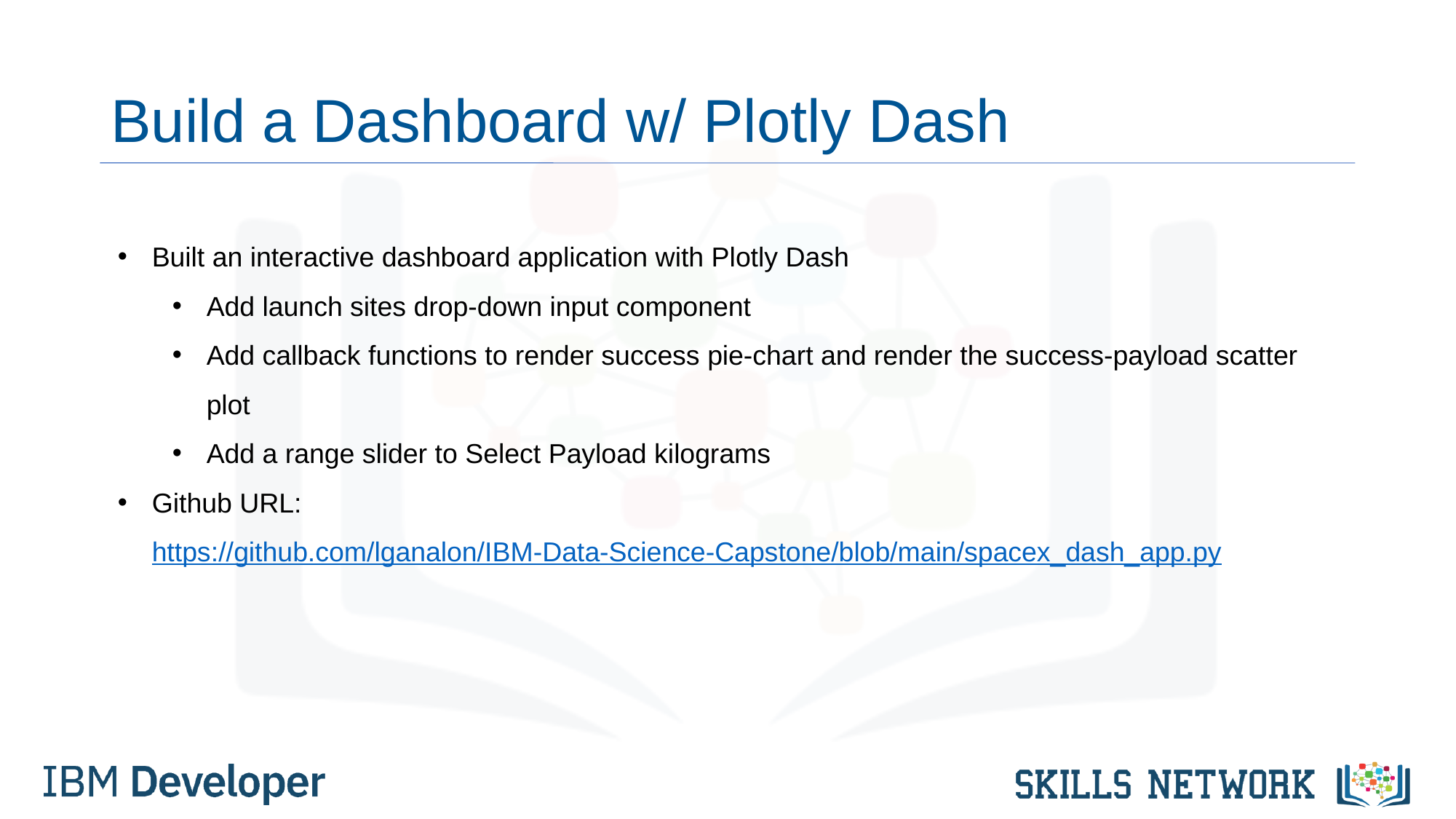

# Build a Dashboard w/ Plotly Dash
Built an interactive dashboard application with Plotly Dash
Add launch sites drop-down input component
Add callback functions to render success pie-chart and render the success-payload scatter plot
Add a range slider to Select Payload kilograms
Github URL: https://github.com/lganalon/IBM-Data-Science-Capstone/blob/main/spacex_dash_app.py